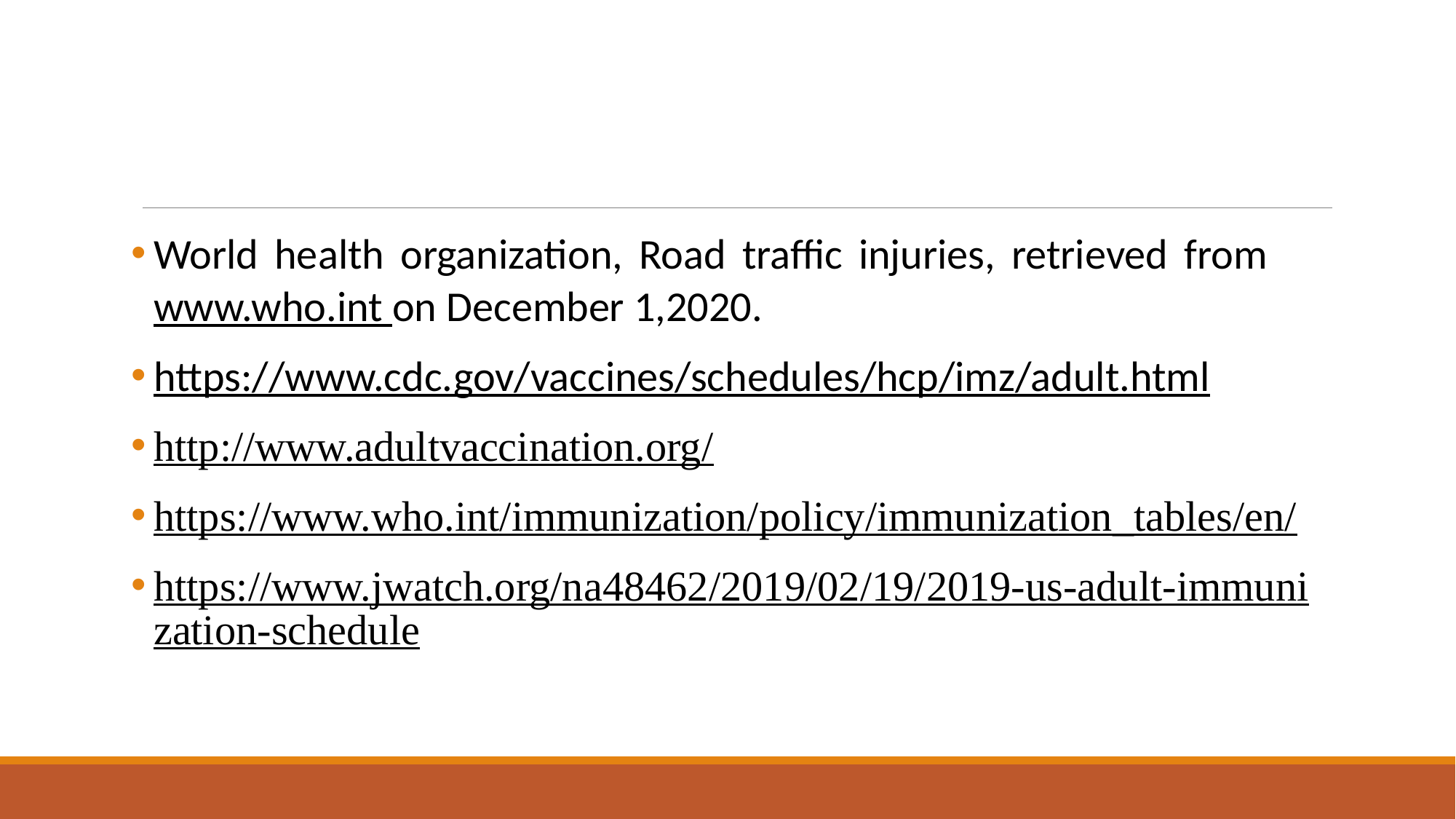

#
World health organization, Road traffic injuries, retrieved from www.who.int on December 1,2020.
https://www.cdc.gov/vaccines/schedules/hcp/imz/adult.html
http://www.adultvaccination.org/
https://www.who.int/immunization/policy/immunization_tables/en/
https://www.jwatch.org/na48462/2019/02/19/2019-us-adult-immunization-schedule